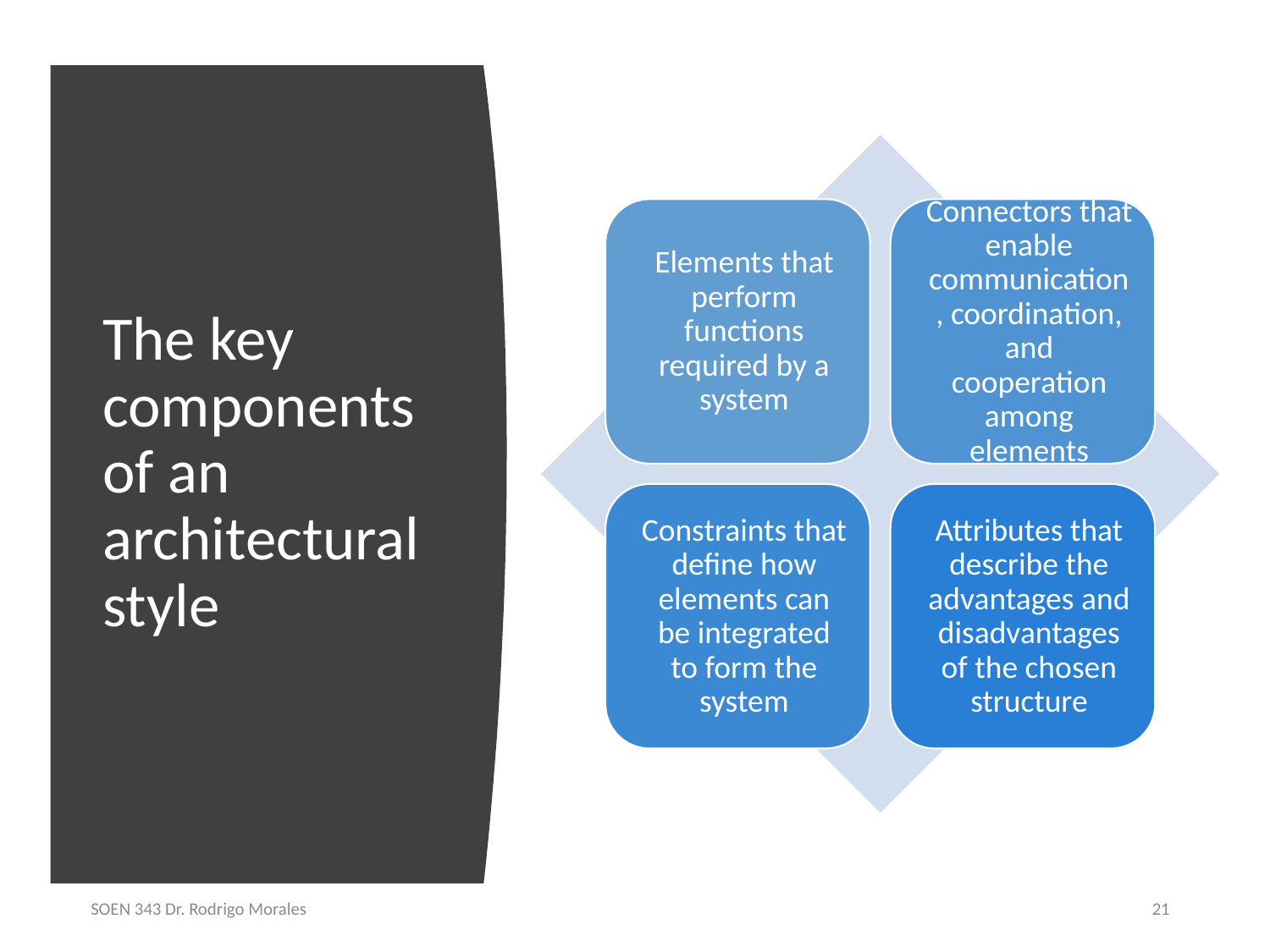

Elements that perform functions required by a system
Connectors that enable communication, coordination, and cooperation among elements
Constraints that define how elements can be integrated to form the system
Attributes that describe the advantages and disadvantages of the chosen structure

# The key components of an architectural style
SOEN 343 Dr. Rodrigo Morales
21